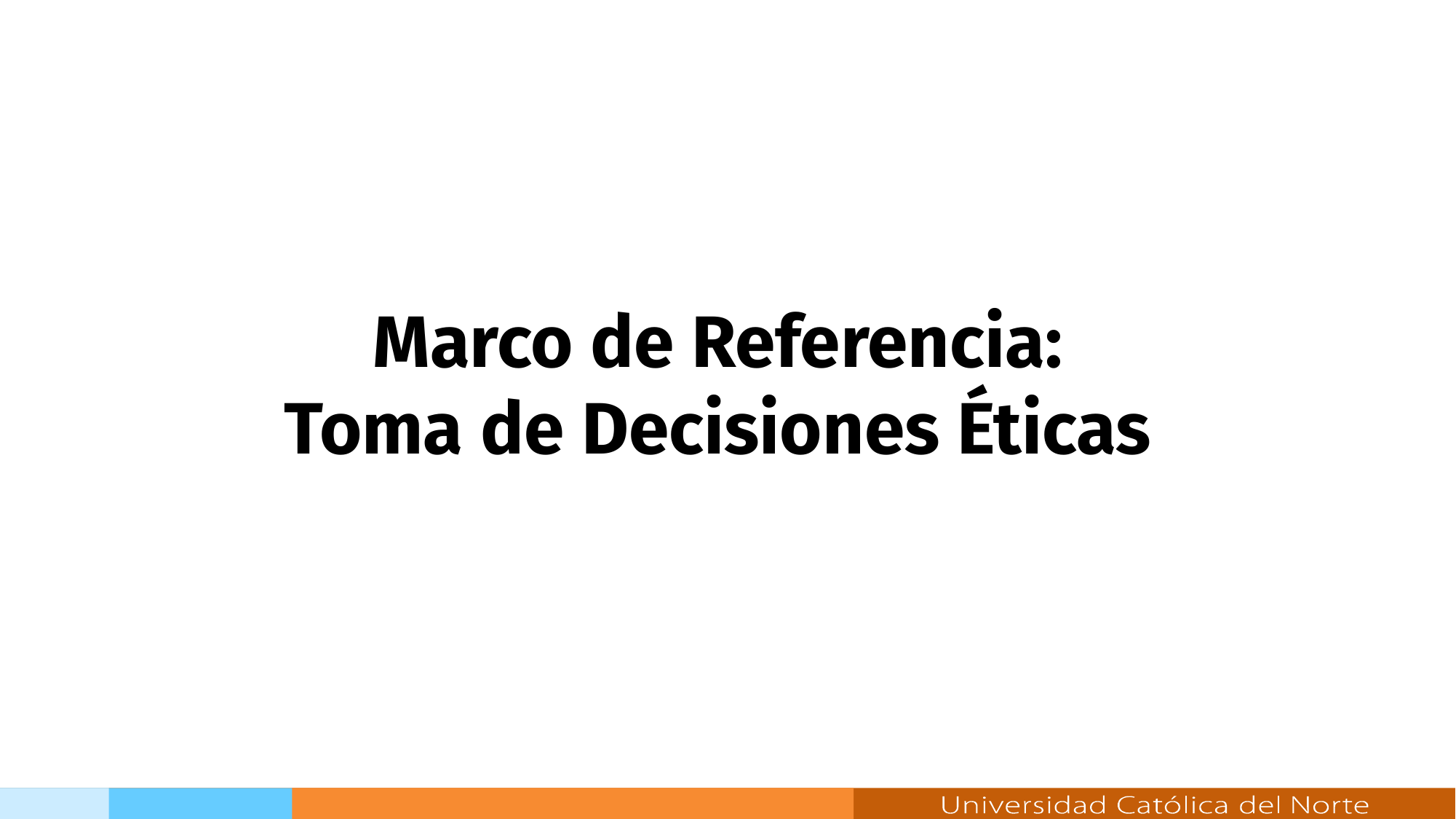

Marco de Referencia:
Toma de Decisiones Éticas